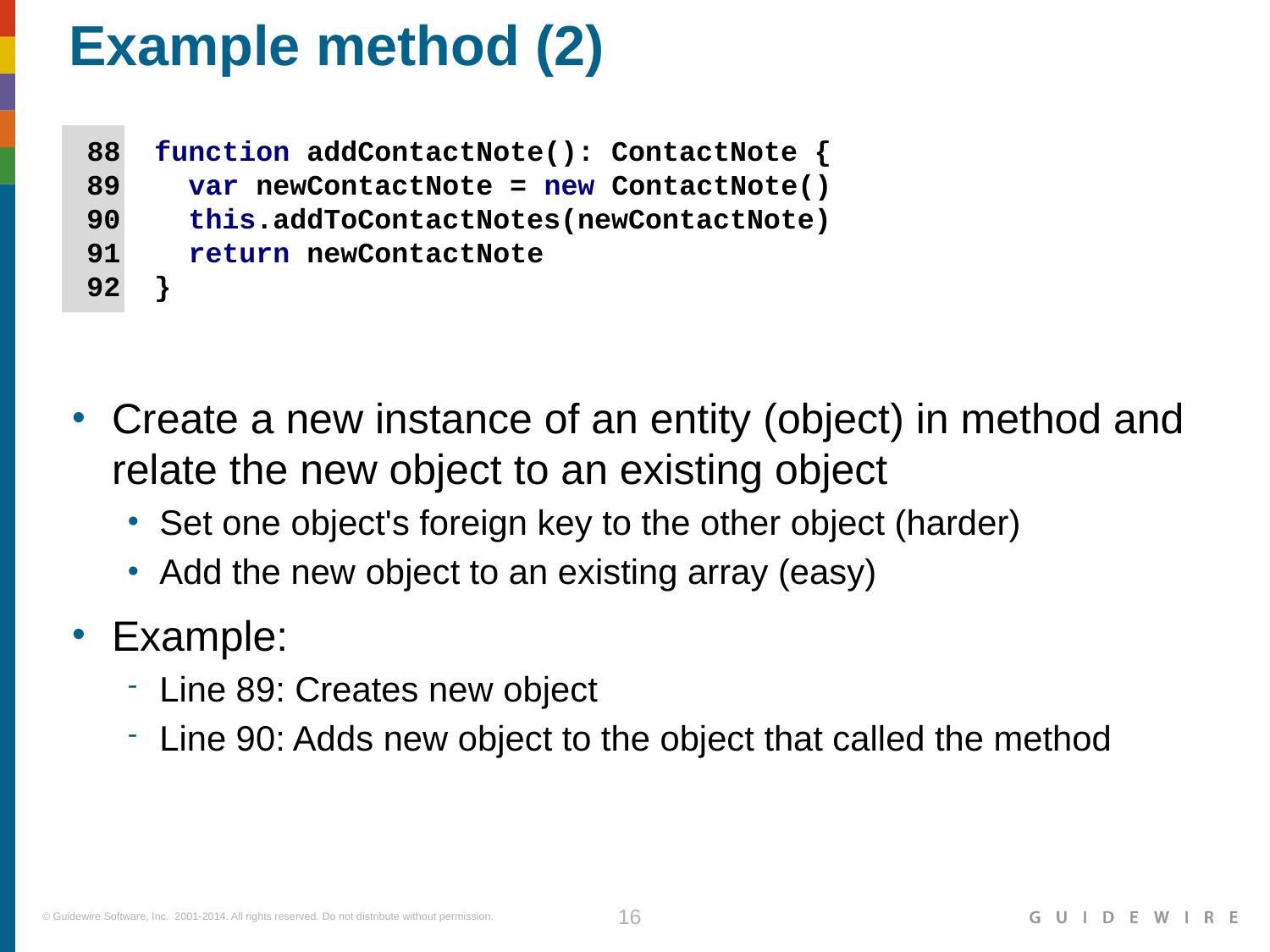

# Example method (2)
 88  function addContactNote(): ContactNote {
 89    var newContactNote = new ContactNote()
 90    this.addToContactNotes(newContactNote)
 91    return newContactNote
 92  }

Create a new instance of an entity (object) in method and  relate the new object to an existing object
Set one object's foreign key to the other object (harder)
Add the new object to an existing array (easy)
Example:
Line 89: Creates new object
Line 90: Adds new object to the object that called the method